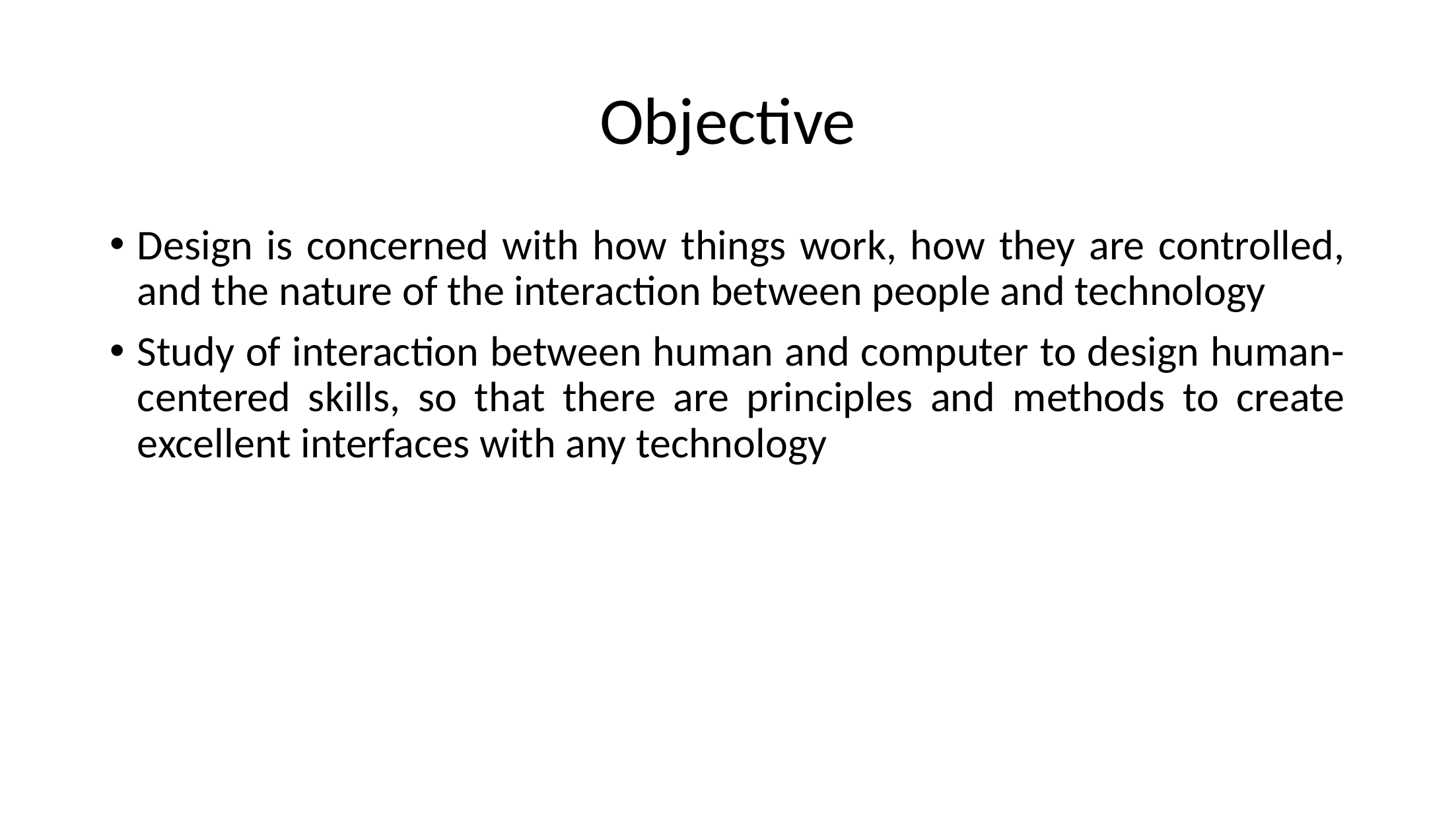

# Objective
Design is concerned with how things work, how they are controlled, and the nature of the interaction between people and technology
Study of interaction between human and computer to design human-centered skills, so that there are principles and methods to create excellent interfaces with any technology